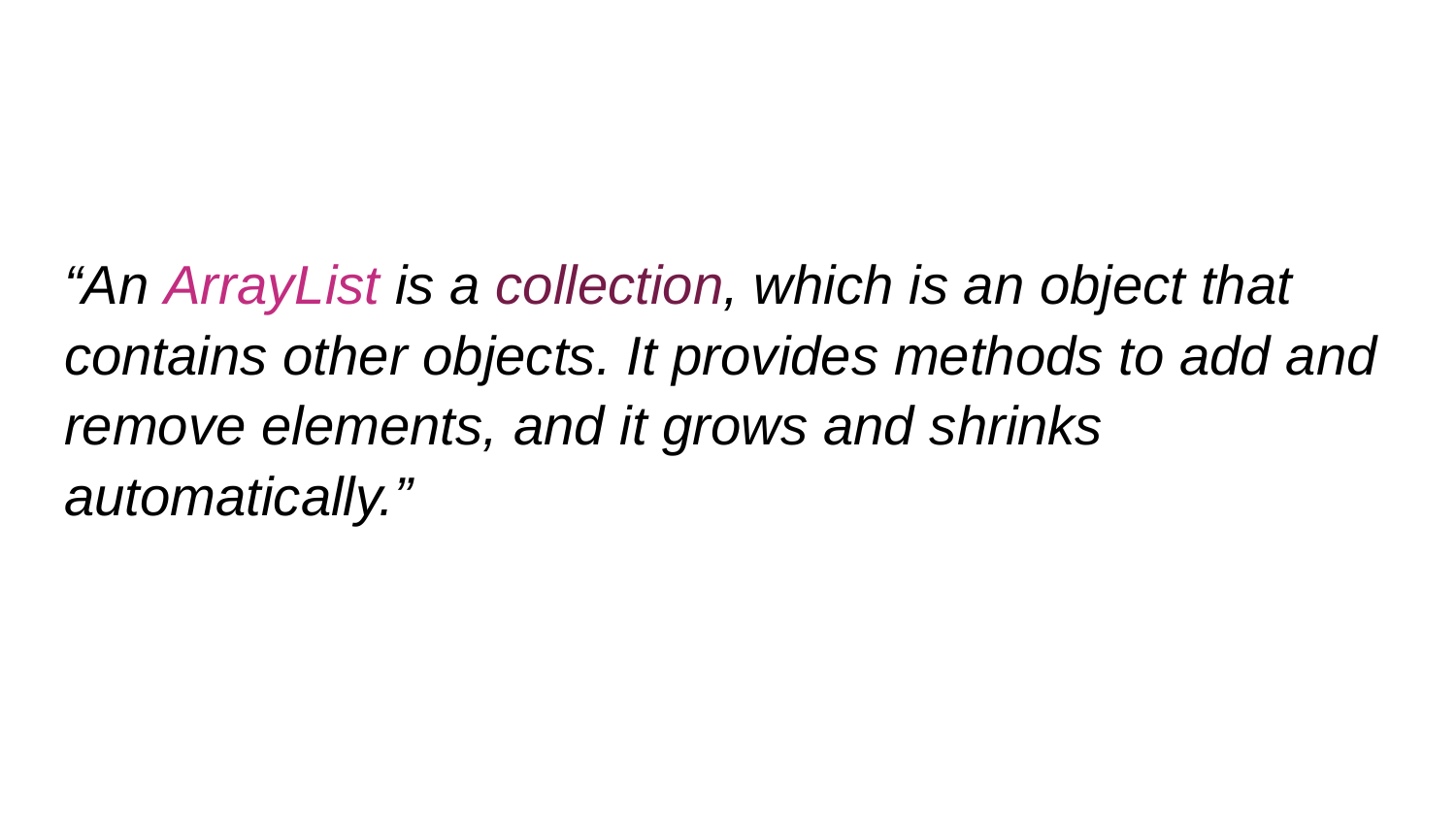

“An ArrayList is a collection, which is an object that contains other objects. It provides methods to add and remove elements, and it grows and shrinks automatically.”